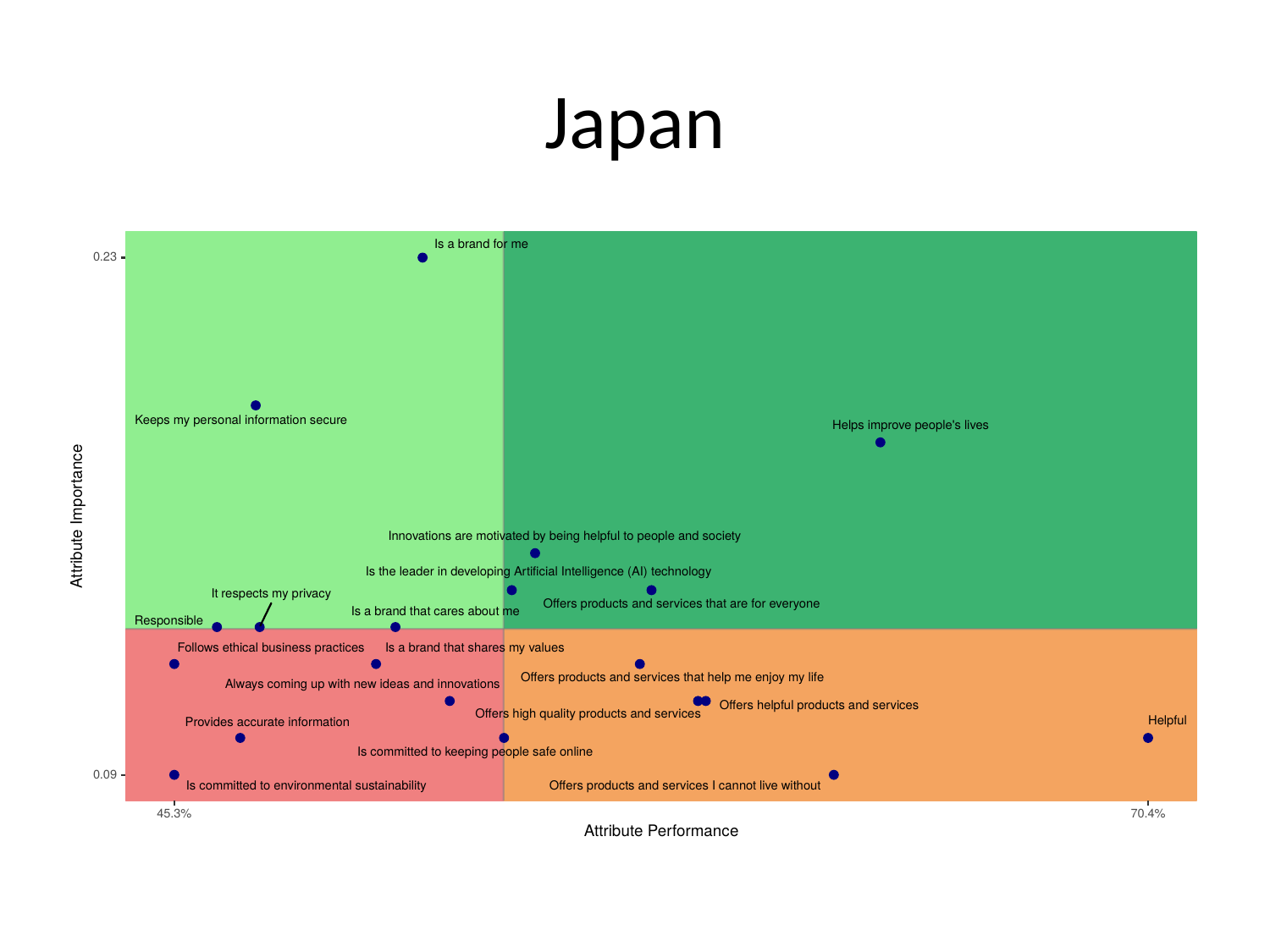

# Japan

Is a brand for me
0.23

Keeps my personal information secure
Helps improve people's lives

Attribute Importance

Innovations are motivated by being helpful to people and society

Is the leader in developing Artificial Intelligence (AI) technology

It respects my privacy
Offers products and services that are for everyone

Is a brand that cares about me
Responsible

Is a brand that shares my values
Follows ethical business practices

Offers products and services that help me enjoy my life
Always coming up with new ideas and innovations

Offers helpful products and services
Offers high quality products and services
Helpful
Provides accurate information

Is committed to keeping people safe online
0.09

Offers products and services I cannot live without
Is committed to environmental sustainability

45.3%
70.4%
Attribute Performance